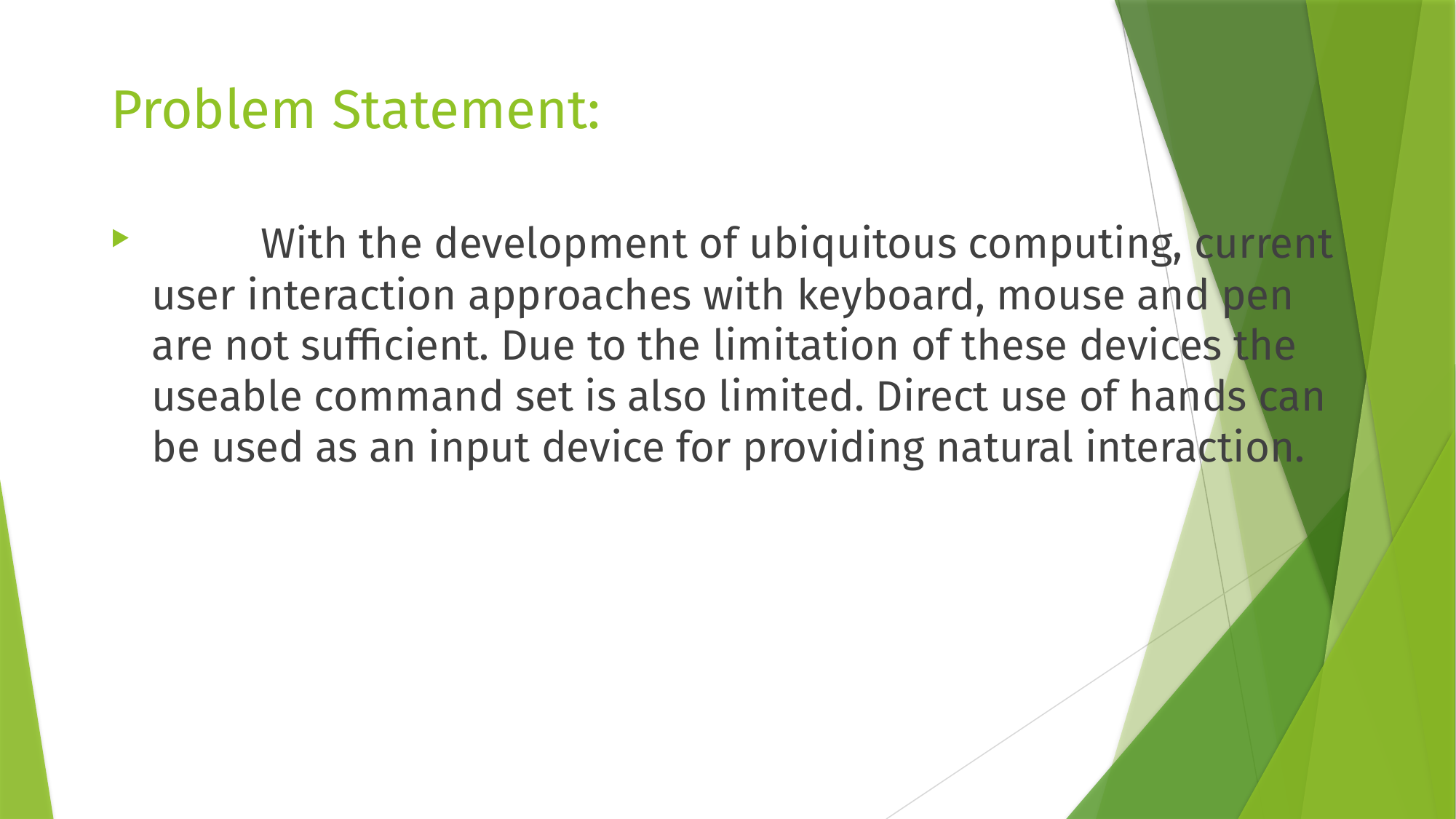

# Problem Statement:
	With the development of ubiquitous computing, current user interaction approaches with keyboard, mouse and pen are not sufficient. Due to the limitation of these devices the useable command set is also limited. Direct use of hands can be used as an input device for providing natural interaction.